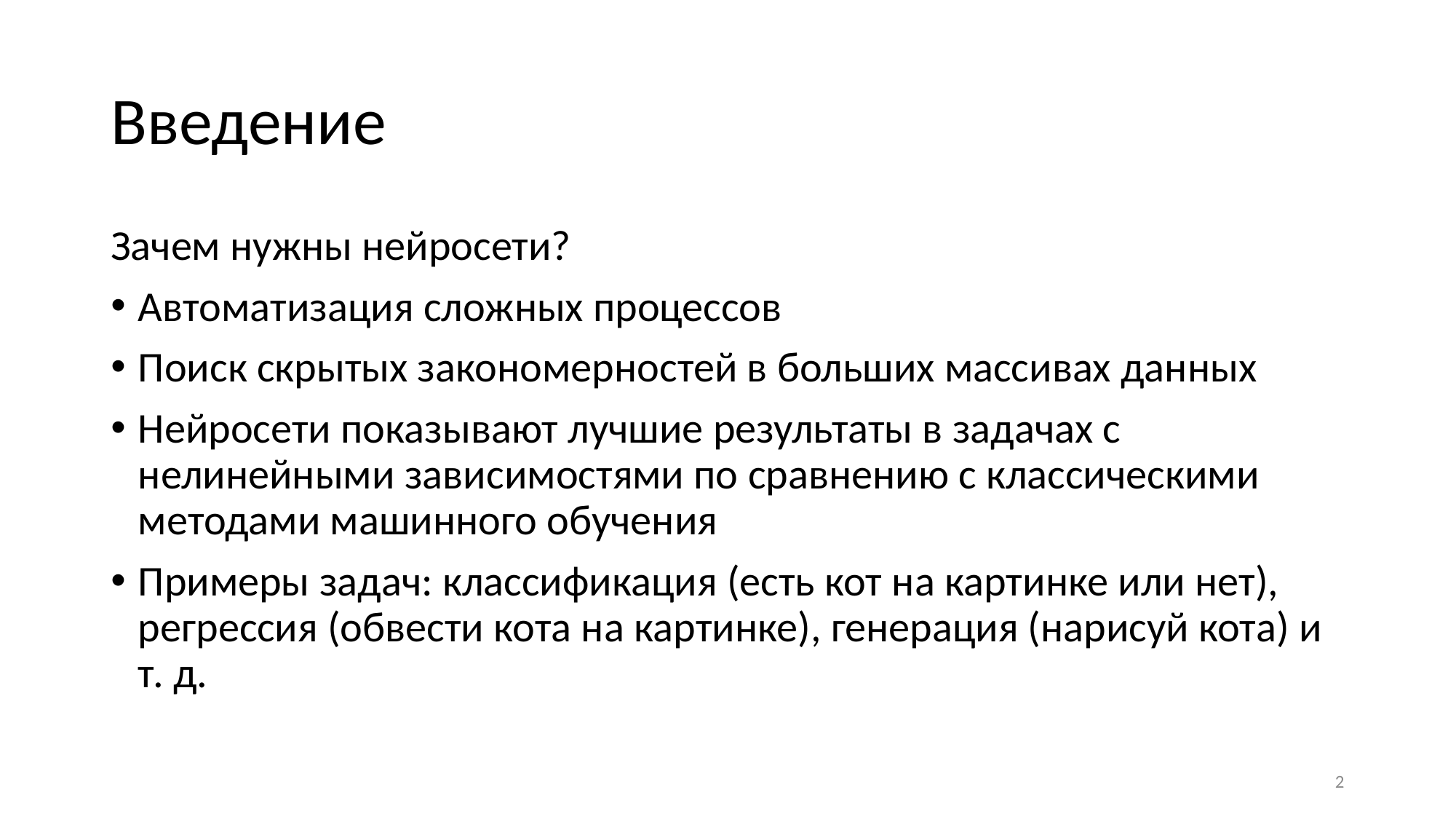

# Введение
Зачем нужны нейросети?
Автоматизация сложных процессов
Поиск скрытых закономерностей в больших массивах данных
Нейросети показывают лучшие результаты в задачах с нелинейными зависимостями по сравнению с классическими методами машинного обучения
Примеры задач: классификация (есть кот на картинке или нет), регрессия (обвести кота на картинке), генерация (нарисуй кота) и т. д.

2